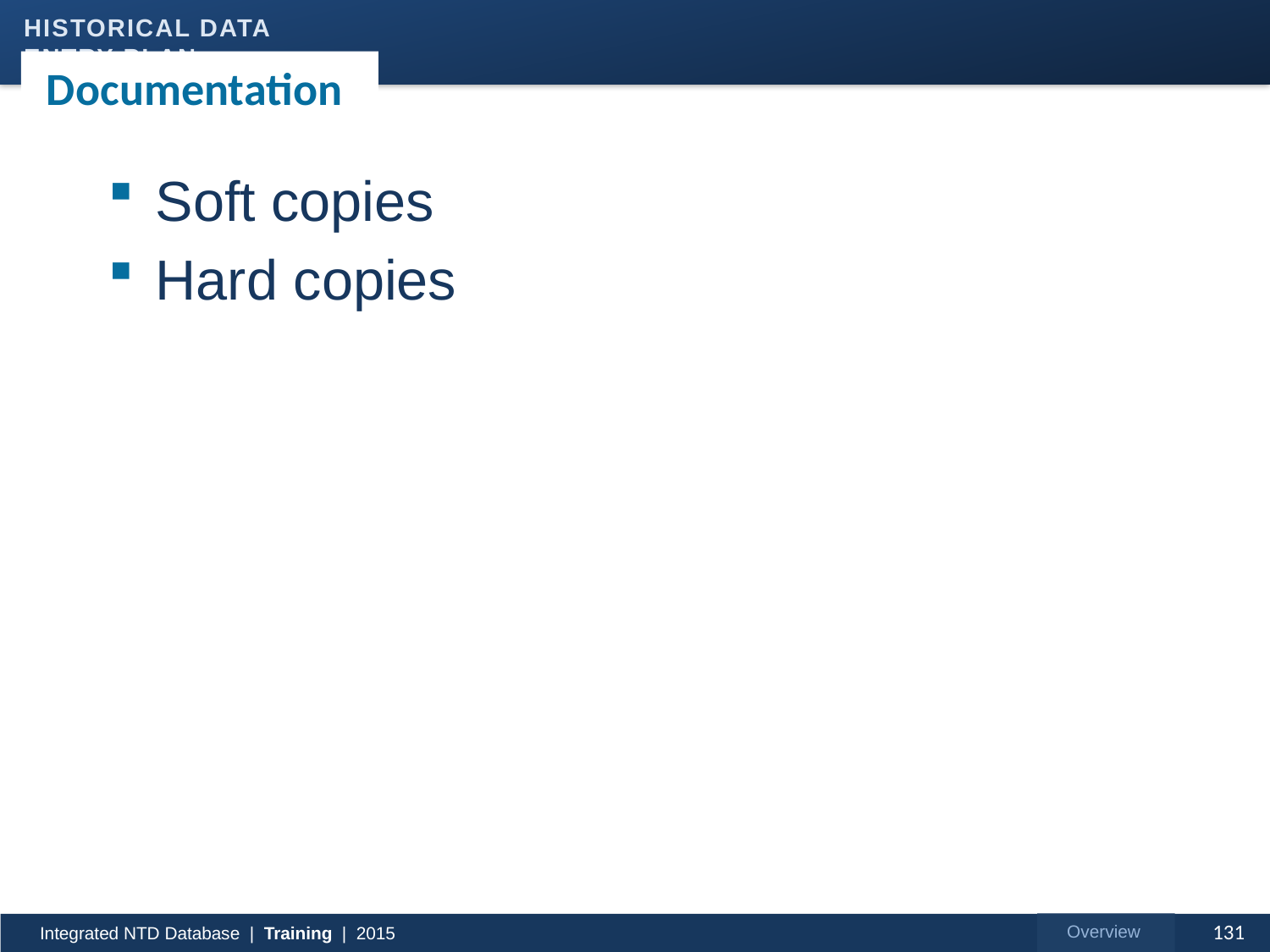

Historical data entry plan
# Documentation
Soft copies
Hard copies